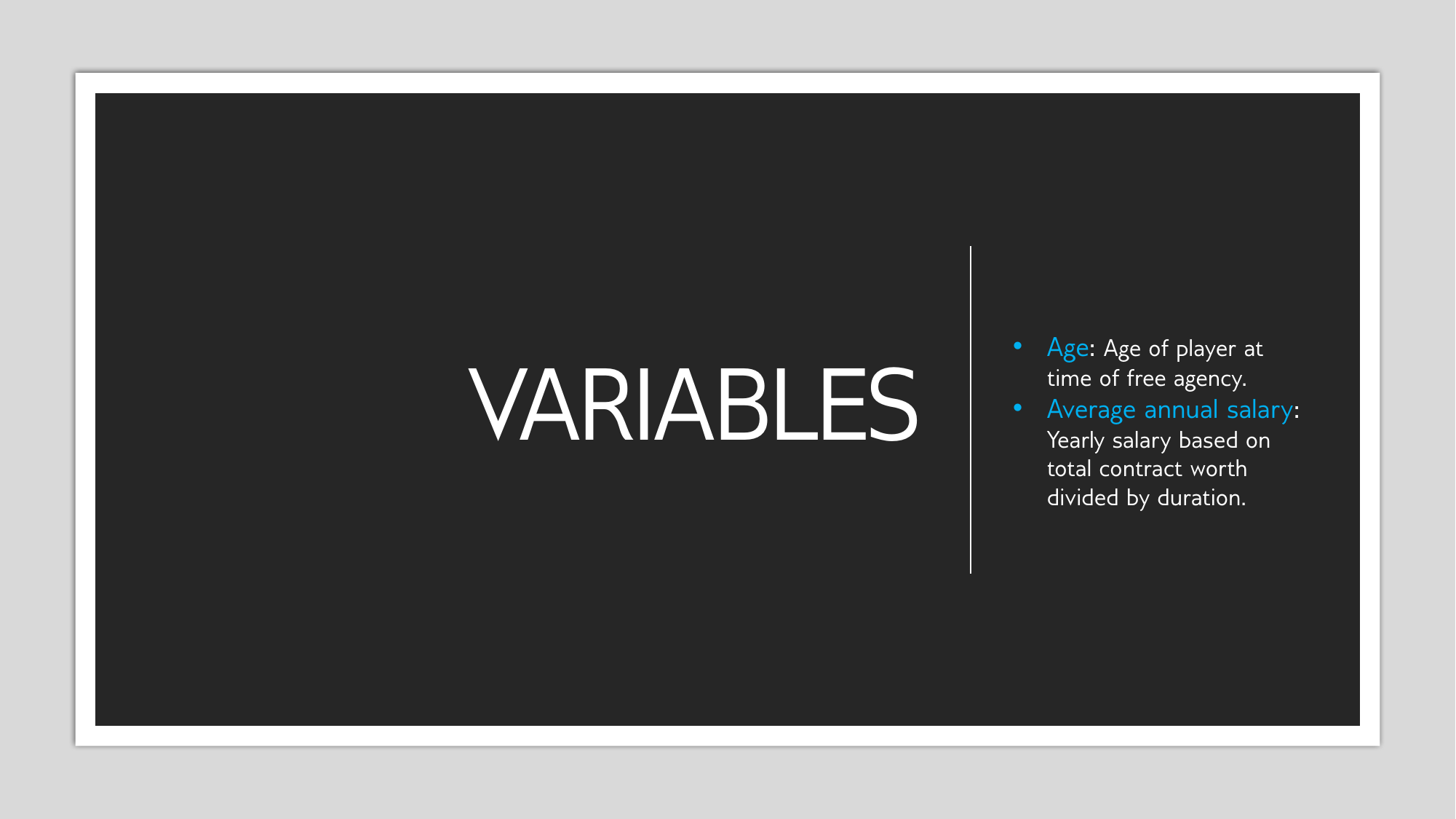

# Variables

Age: Age of player at time of free agency.
Average annual salary: Yearly salary based on total contract worth divided by duration.